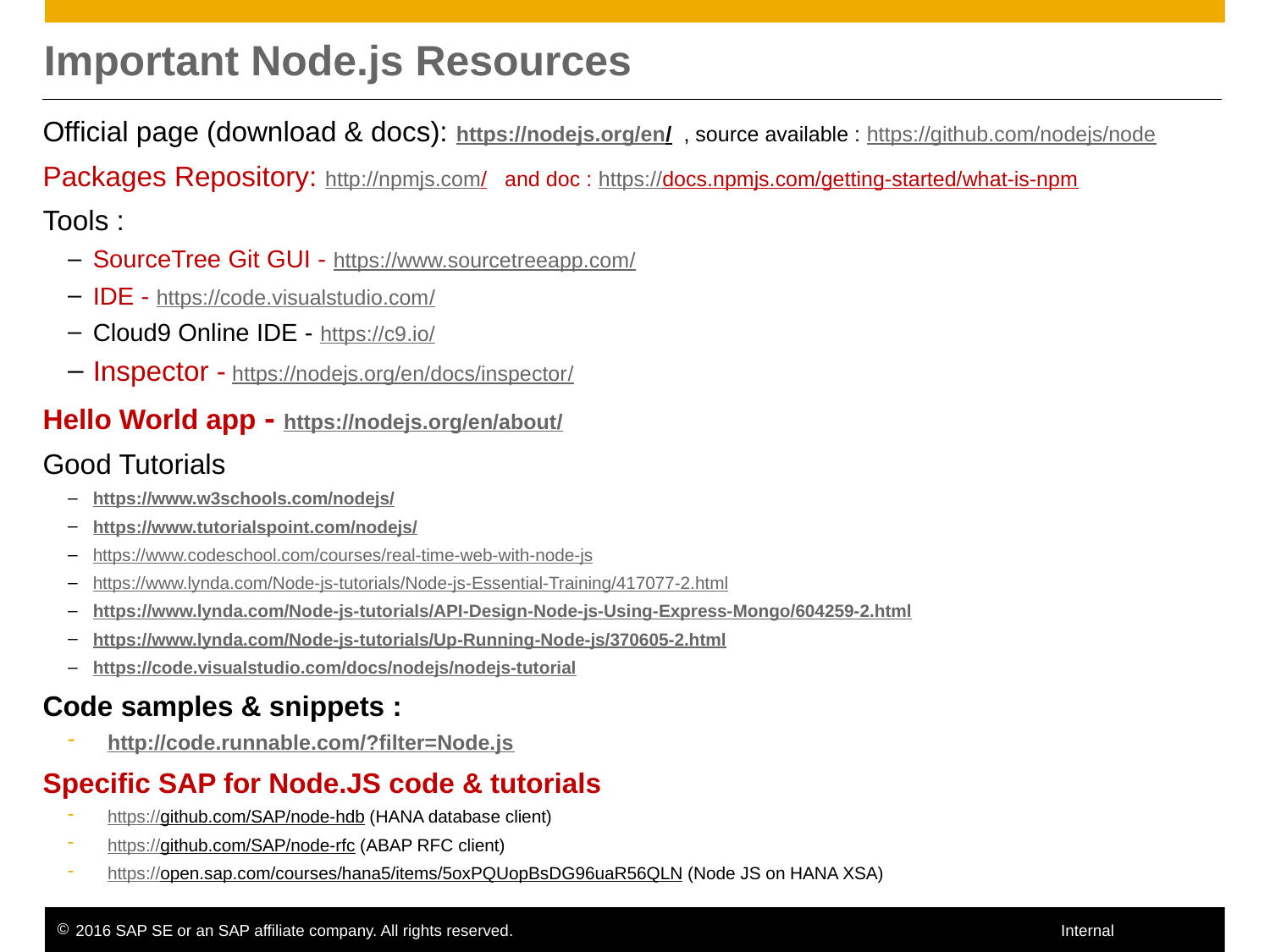

Important Node.js Resources
Official page (download & docs): https://nodejs.org/en/  , source available : https://github.com/nodejs/node
Packages Repository: http://npmjs.com/   and doc : https://docs.npmjs.com/getting-started/what-is-npm
Tools :
SourceTree Git GUI - https://www.sourcetreeapp.com/
IDE - https://code.visualstudio.com/
Cloud9 Online IDE - https://c9.io/
Inspector - https://nodejs.org/en/docs/inspector/
Hello World app - https://nodejs.org/en/about/
Good Tutorials
https://www.w3schools.com/nodejs/
https://www.tutorialspoint.com/nodejs/
https://www.codeschool.com/courses/real-time-web-with-node-js
https://www.lynda.com/Node-js-tutorials/Node-js-Essential-Training/417077-2.html
https://www.lynda.com/Node-js-tutorials/API-Design-Node-js-Using-Express-Mongo/604259-2.html
https://www.lynda.com/Node-js-tutorials/Up-Running-Node-js/370605-2.html
https://code.visualstudio.com/docs/nodejs/nodejs-tutorial
Code samples & snippets :
http://code.runnable.com/?filter=Node.js
Specific SAP for Node.JS code & tutorials
https://github.com/SAP/node-hdb (HANA database client)
https://github.com/SAP/node-rfc (ABAP RFC client)
https://open.sap.com/courses/hana5/items/5oxPQUopBsDG96uaR56QLN (Node JS on HANA XSA)